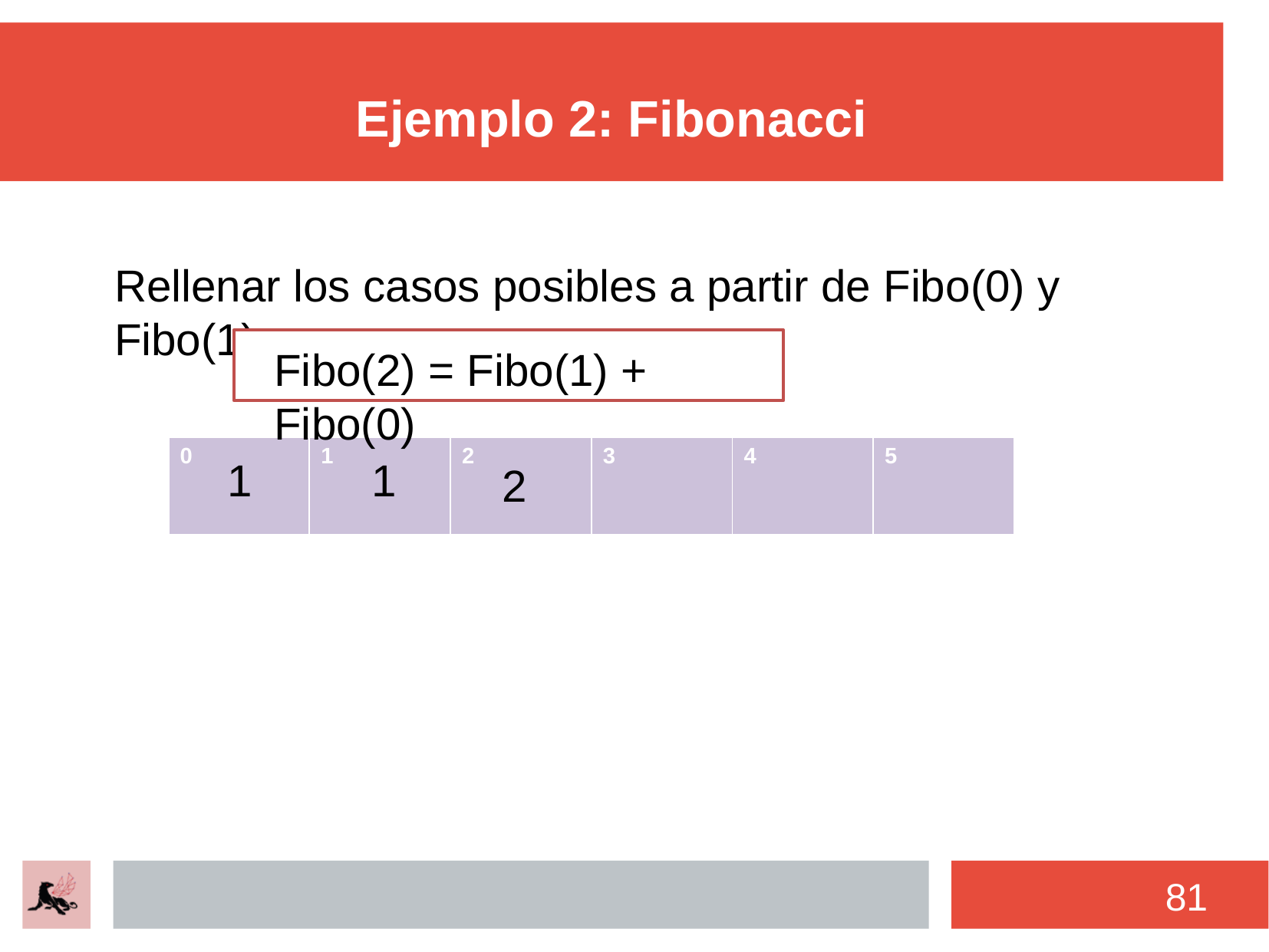

# Ejemplo 2: Fibonacci
Rellenar los casos posibles a partir de Fibo(0) y Fibo(1)

Fibo(2) = Fibo(1) + Fibo(0)

| 0 | 1 | 2 | 3 | 4 | 5 |
| --- | --- | --- | --- | --- | --- |
1

1

2

81